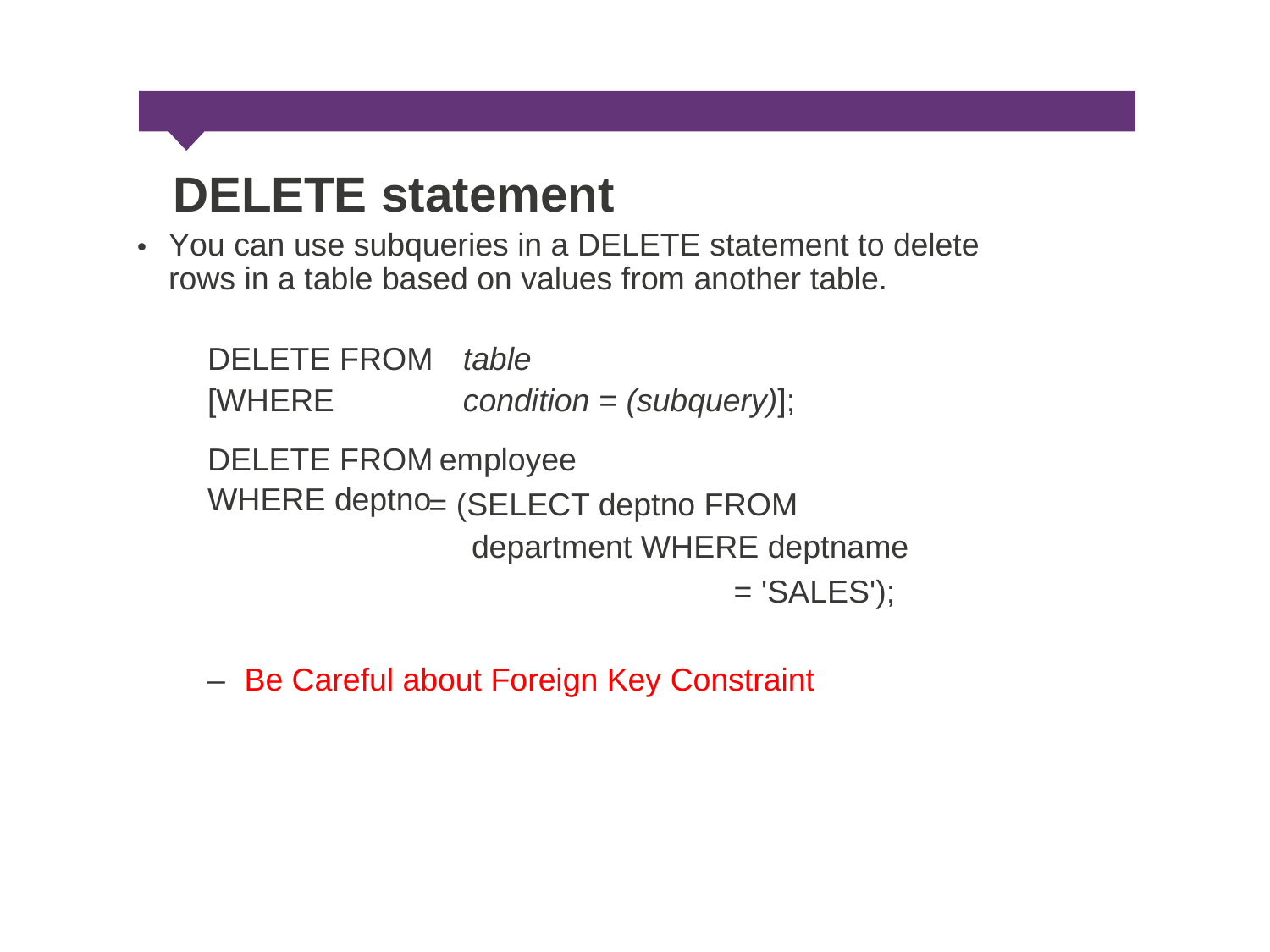

DELETE statement
You can use subqueries in a DELETE statement to delete rows in a table based on values from another table.

•

DELETE FROM
[WHERE
table
condition = (subquery)];
DELETE FROM
WHERE deptno
 employee
= (SELECT deptno FROM department WHERE deptname
= 'SALES');
–
Be Careful about Foreign Key Constraint